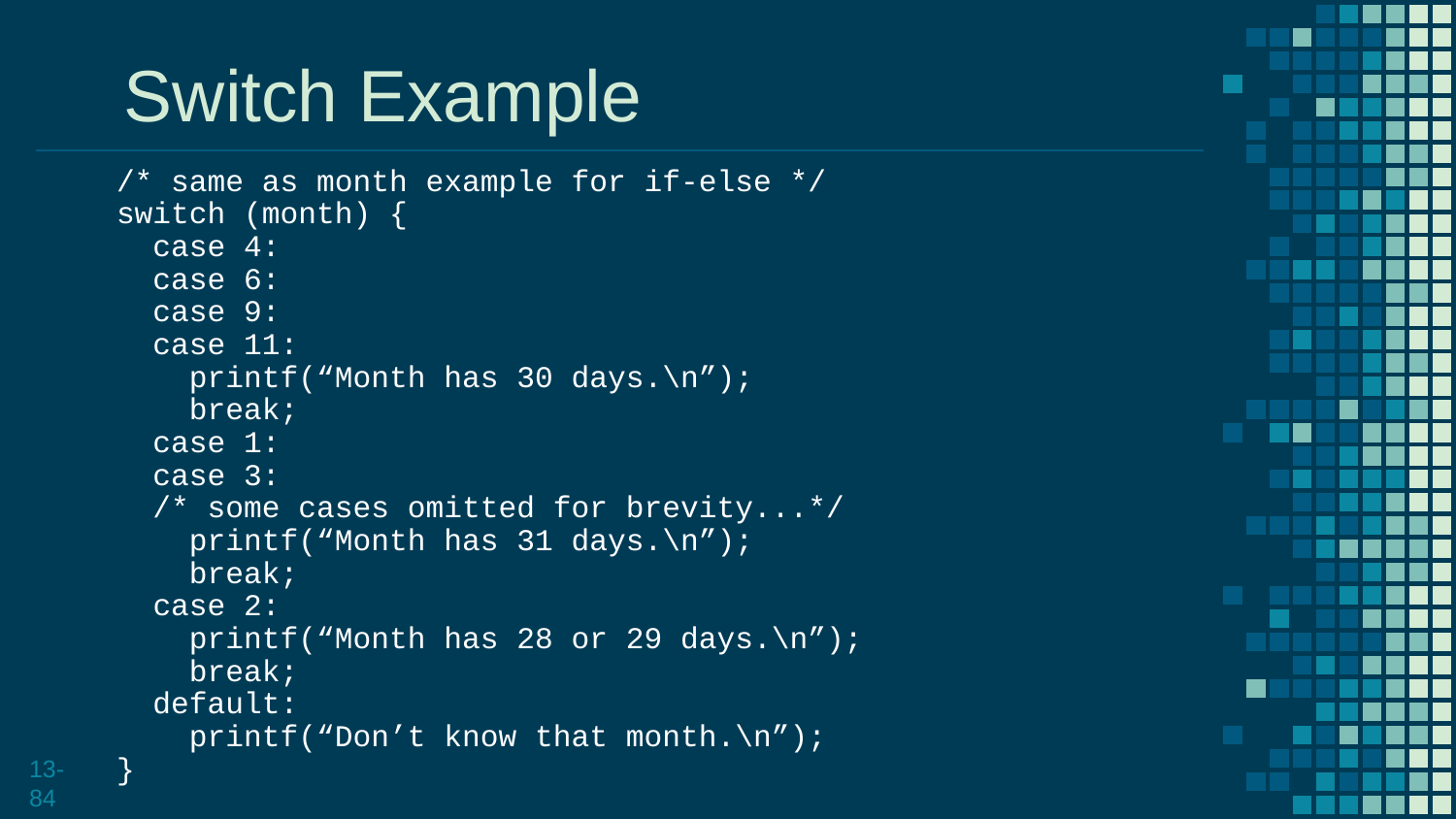

# Switch Example
/* same as month example for if-else */
switch (month) {
  case 4:
  case 6:
  case 9:
  case 11:
    printf(“Month has 30 days.\n”);
    break;
  case 1:
  case 3:
  /* some cases omitted for brevity...*/
    printf(“Month has 31 days.\n”);
    break;
  case 2:
    printf(“Month has 28 or 29 days.\n”);
    break;
  default:
    printf(“Don’t know that month.\n”);
}
13-84